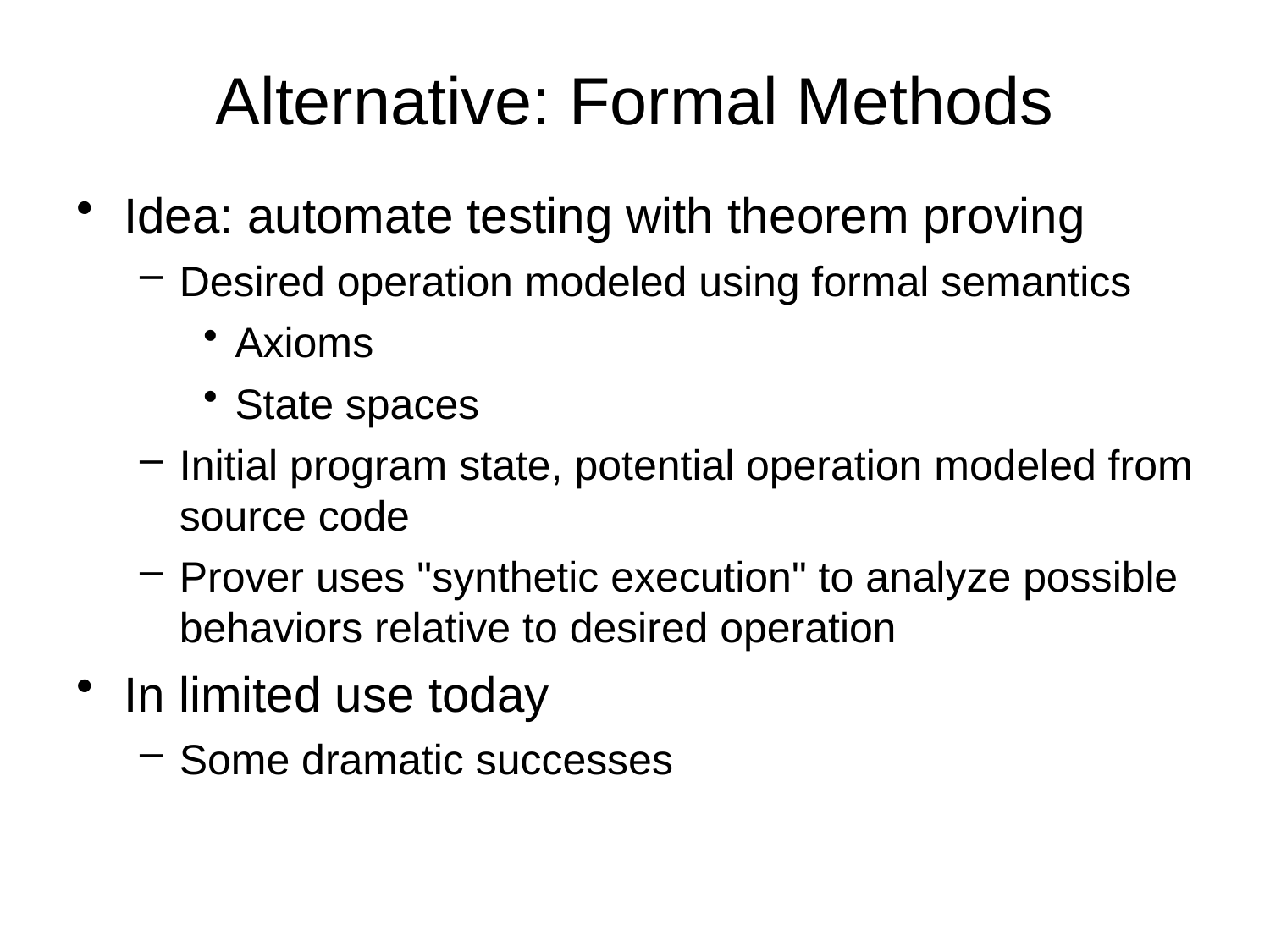

# Alternative: Formal Methods
Idea: automate testing with theorem proving
Desired operation modeled using formal semantics
Axioms
State spaces
Initial program state, potential operation modeled from source code
Prover uses "synthetic execution" to analyze possible behaviors relative to desired operation
In limited use today
Some dramatic successes